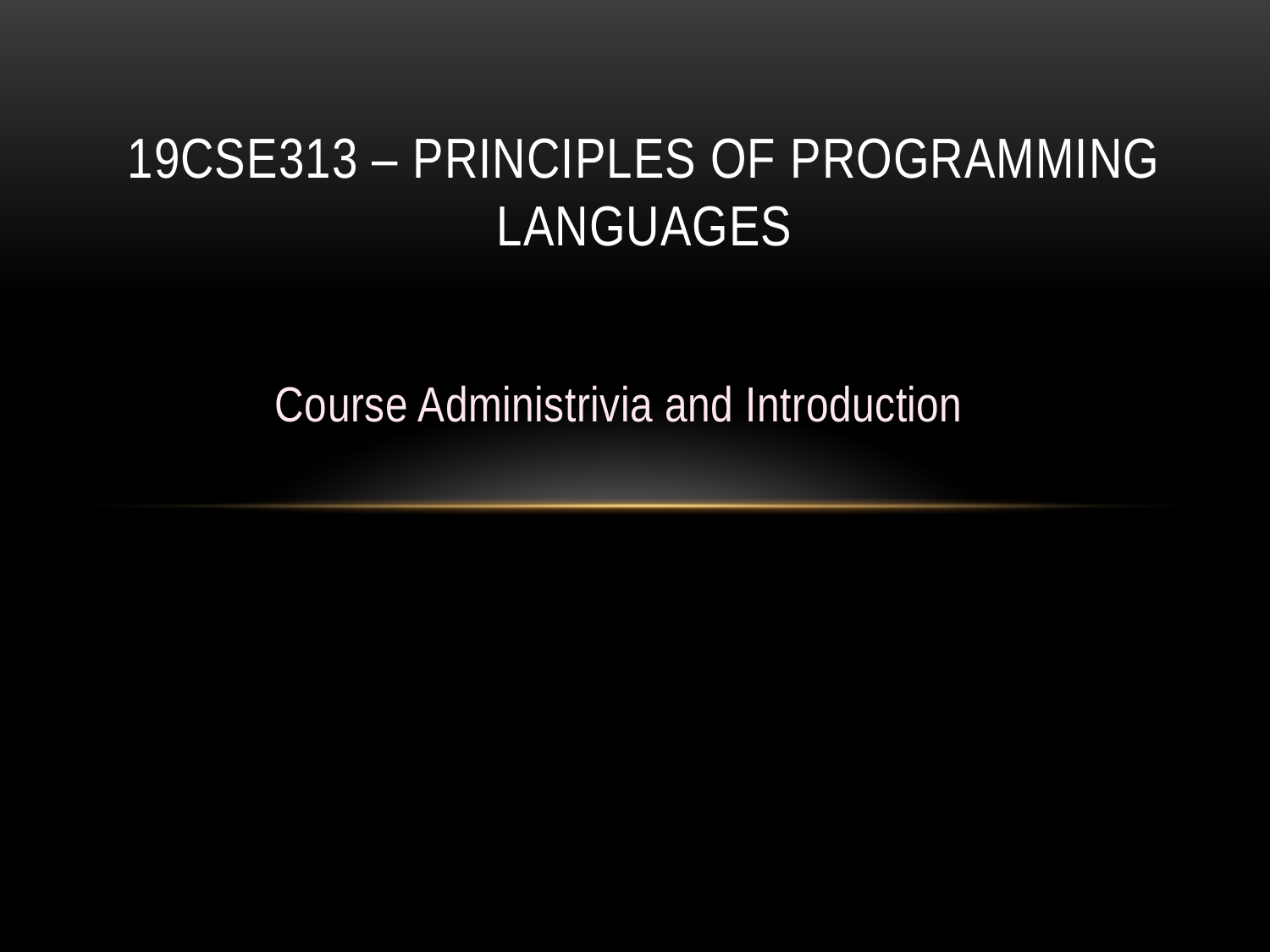

# 19CSE313 – Principles of Programming Languages
Course Administrivia and Introduction